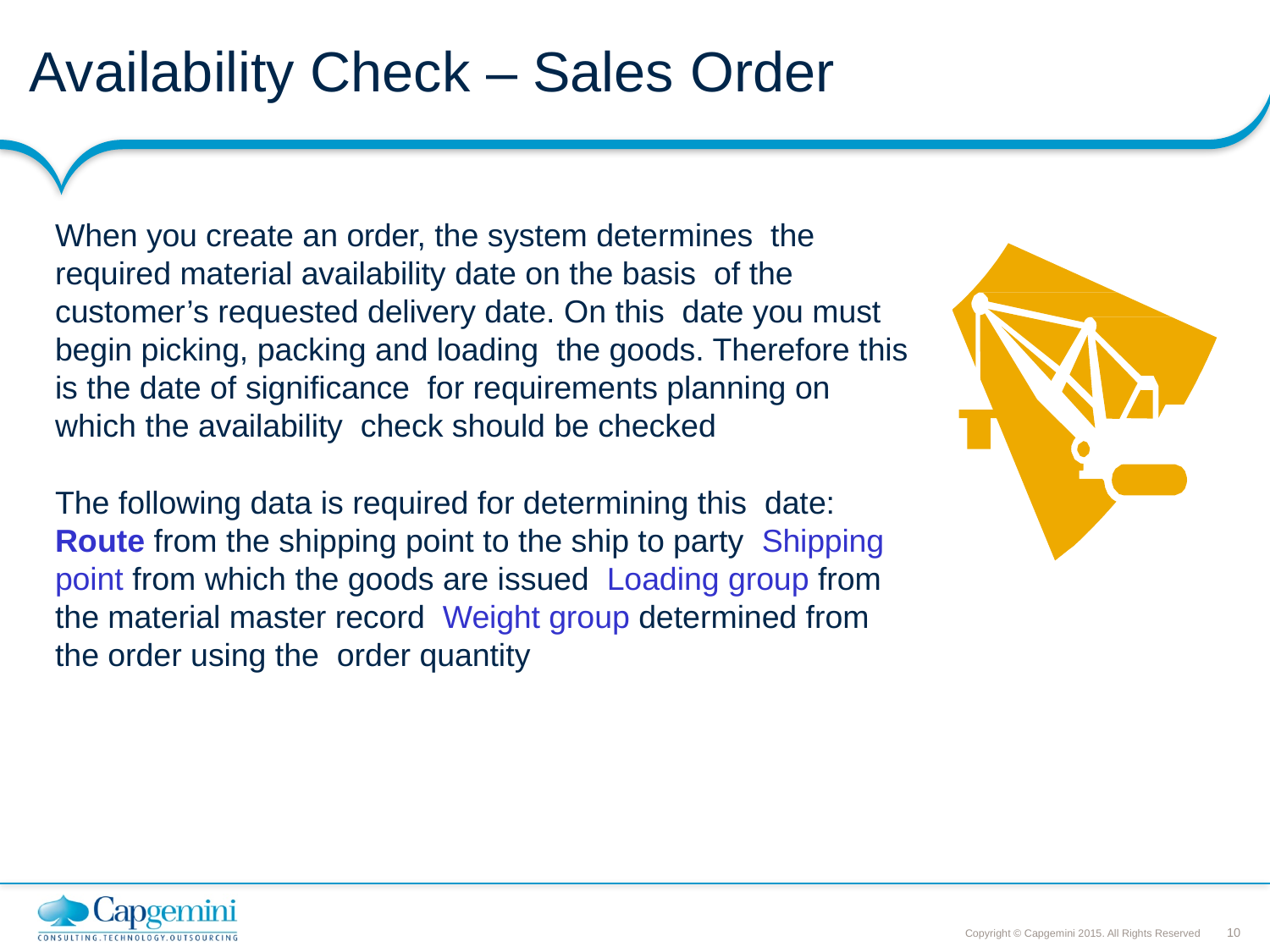

# Availability Check – Sales Order
When you create an order, the system determines  the required material availability date on the basis  of the customer’s requested delivery date. On this  date you must begin picking, packing and loading  the goods. Therefore this is the date of significance  for requirements planning on which the availability  check should be checked

The following data is required for determining this  date:
Route from the shipping point to the ship to party  Shipping point from which the goods are issued  Loading group from the material master record  Weight group determined from the order using the  order quantity